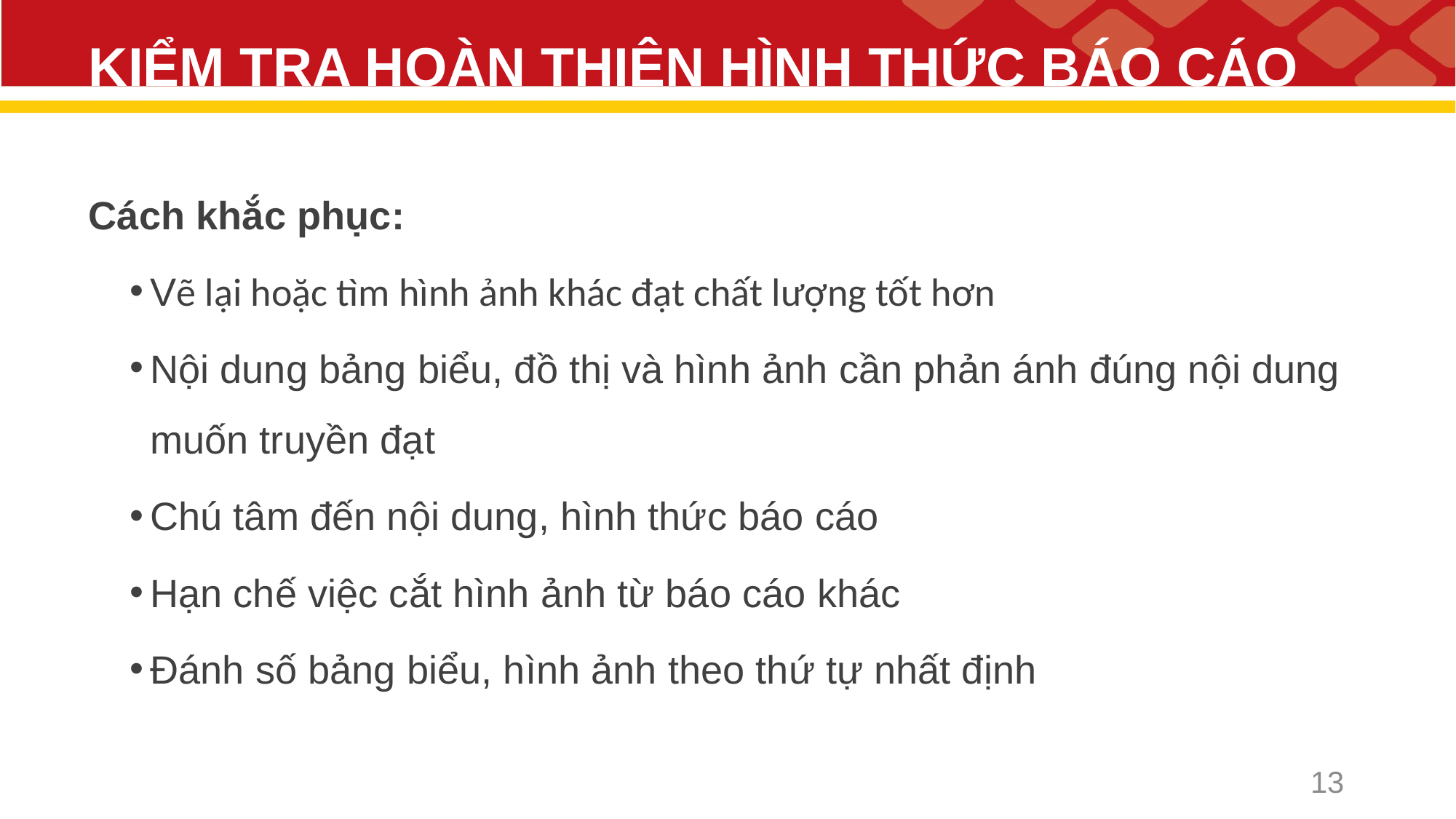

# KIỂM TRA HOÀN THIỆN HÌNH THỨC BÁO CÁO
Cách khắc phục:
Vẽ lại hoặc tìm hình ảnh khác đạt chất lượng tốt hơn
Nội dung bảng biểu, đồ thị và hình ảnh cần phản ánh đúng nội dung muốn truyền đạt
Chú tâm đến nội dung, hình thức báo cáo
Hạn chế việc cắt hình ảnh từ báo cáo khác
Đánh số bảng biểu, hình ảnh theo thứ tự nhất định

13